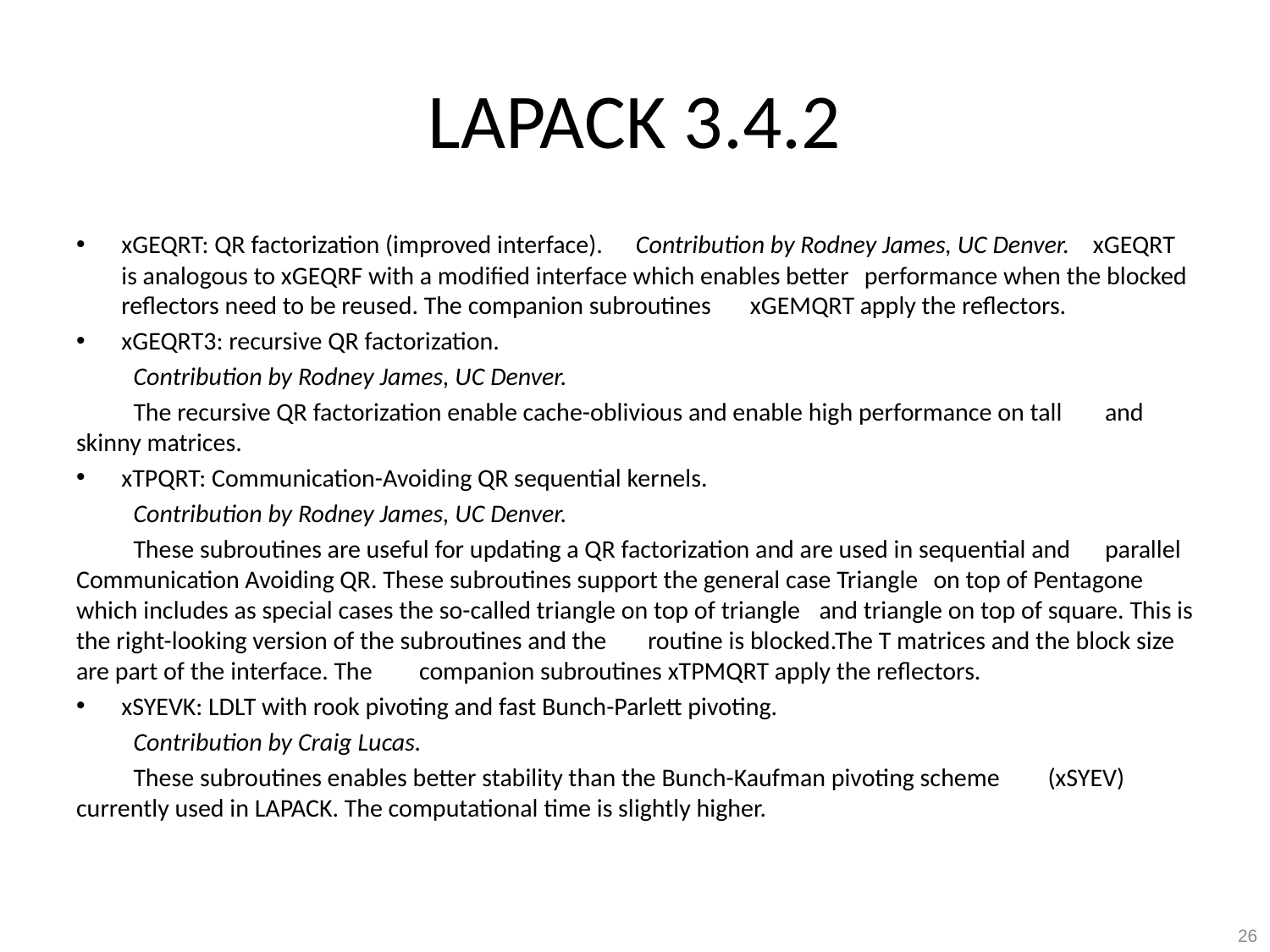

# LAPACK 3.4.2
xGEQRT: QR factorization (improved interface). 	Contribution by Rodney James, UC Denver. 	xGEQRT is analogous to xGEQRF with a modified interface which enables better 	performance when the blocked reflectors need to be reused. The companion subroutines 	xGEMQRT apply the reflectors.
xGEQRT3: recursive QR factorization.
	Contribution by Rodney James, UC Denver.
	The recursive QR factorization enable cache-oblivious and enable high performance on tall 	and skinny matrices.
xTPQRT: Communication-Avoiding QR sequential kernels.
	Contribution by Rodney James, UC Denver.
	These subroutines are useful for updating a QR factorization and are used in sequential and 	parallel Communication Avoiding QR. These subroutines support the general case Triangle 	on top of Pentagone which includes as special cases the so-called triangle on top of triangle 	and triangle on top of square. This is the right-looking version of the subroutines and the 	routine is blocked.The T matrices and the block size are part of the interface. The 	companion subroutines xTPMQRT apply the reflectors.
xSYEVK: LDLT with rook pivoting and fast Bunch-Parlett pivoting.
	Contribution by Craig Lucas.
	These subroutines enables better stability than the Bunch-Kaufman pivoting scheme 	(xSYEV) currently used in LAPACK. The computational time is slightly higher.

26